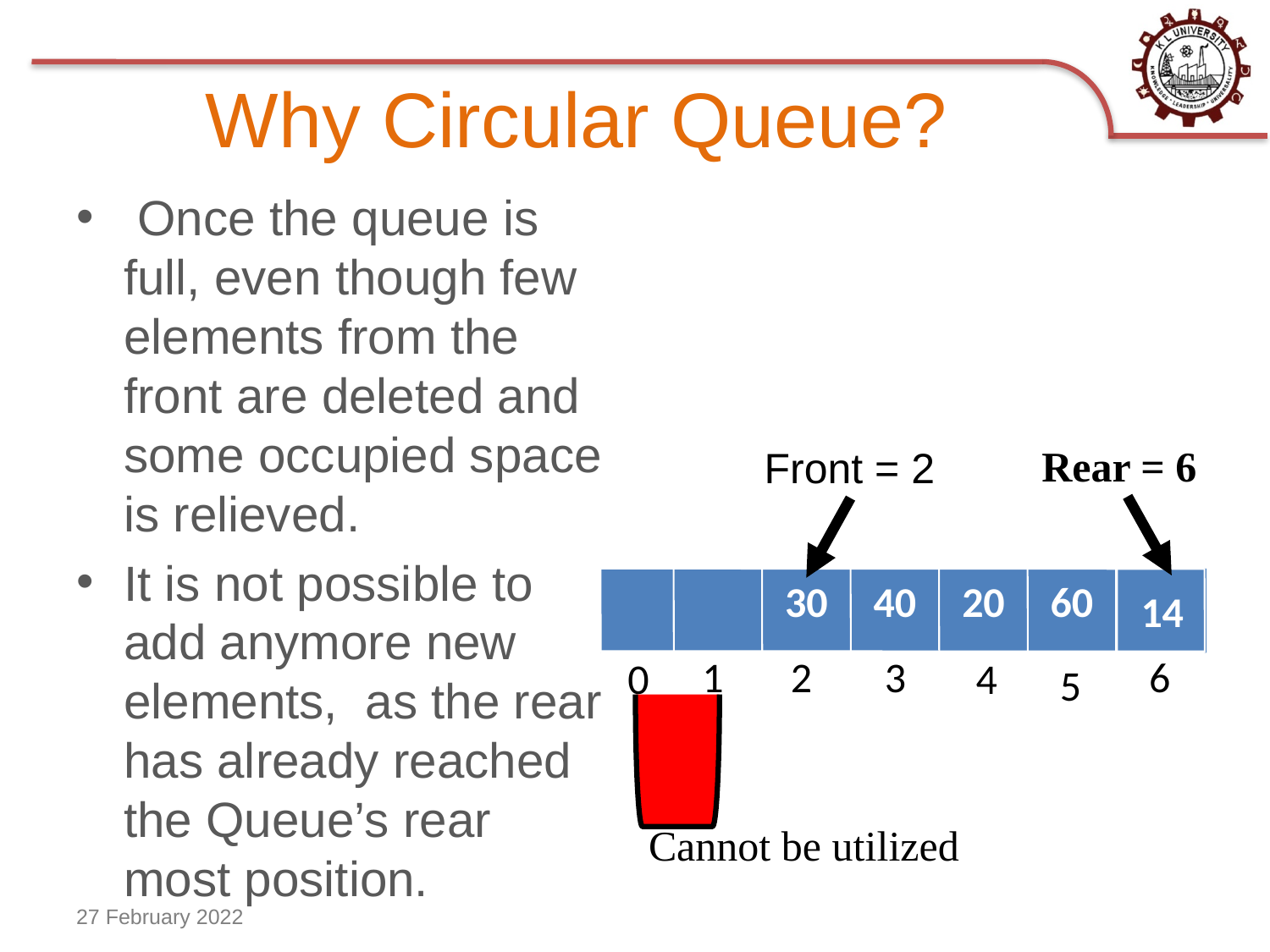

# Why Circular Queue?
 Once the queue is full, even though few elements from the front are deleted and some occupied space is relieved.
It is not possible to add anymore new elements,  as the rear has already reached the Queue’s rear most position.
Rear = 6
Front = 2

30

40

20

60

14

1
2
3
6
4
5
0

Cannot be utilized
27 February 2022